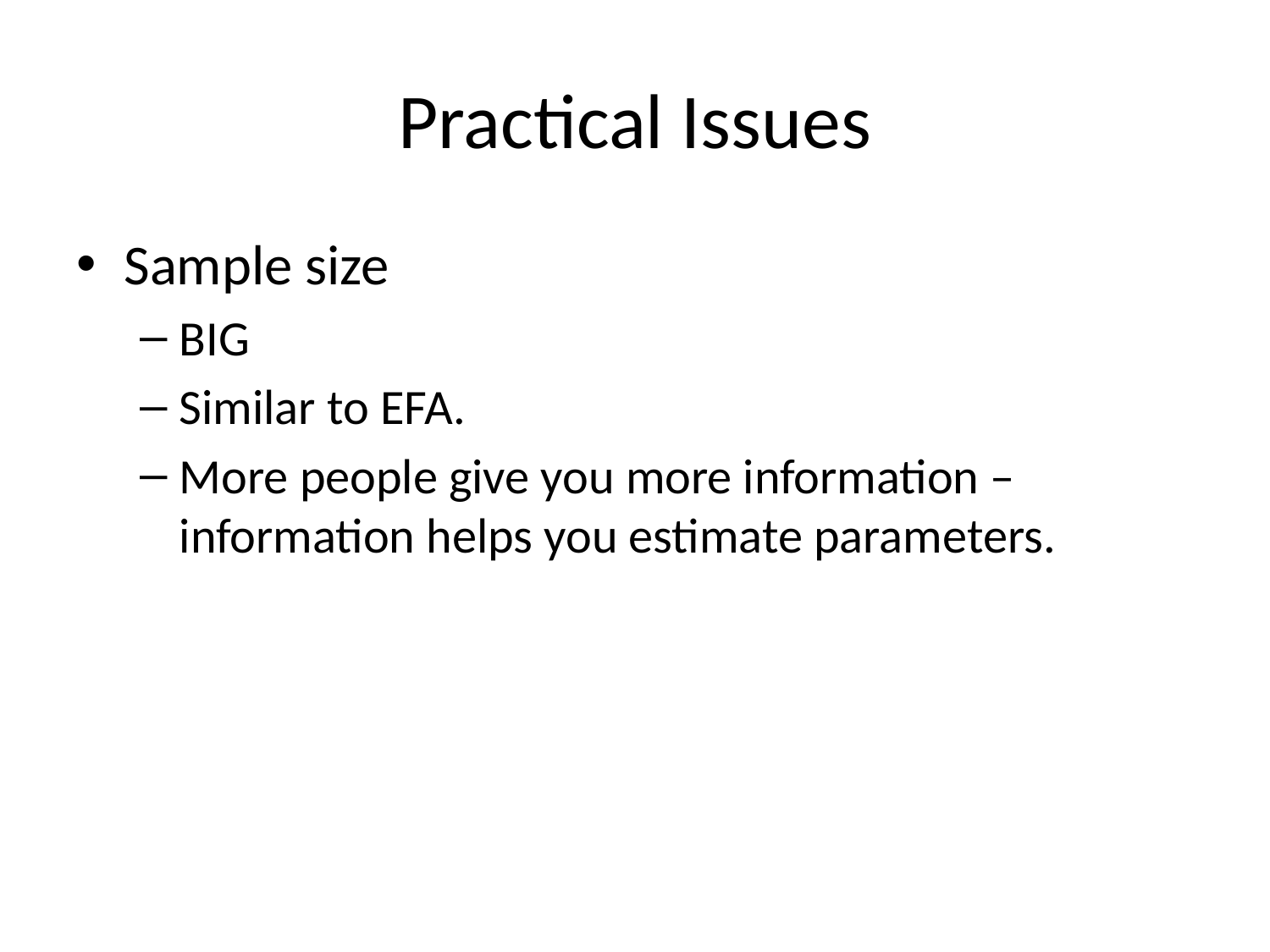

# Practical Issues
Sample size
BIG
Similar to EFA.
More people give you more information – information helps you estimate parameters.